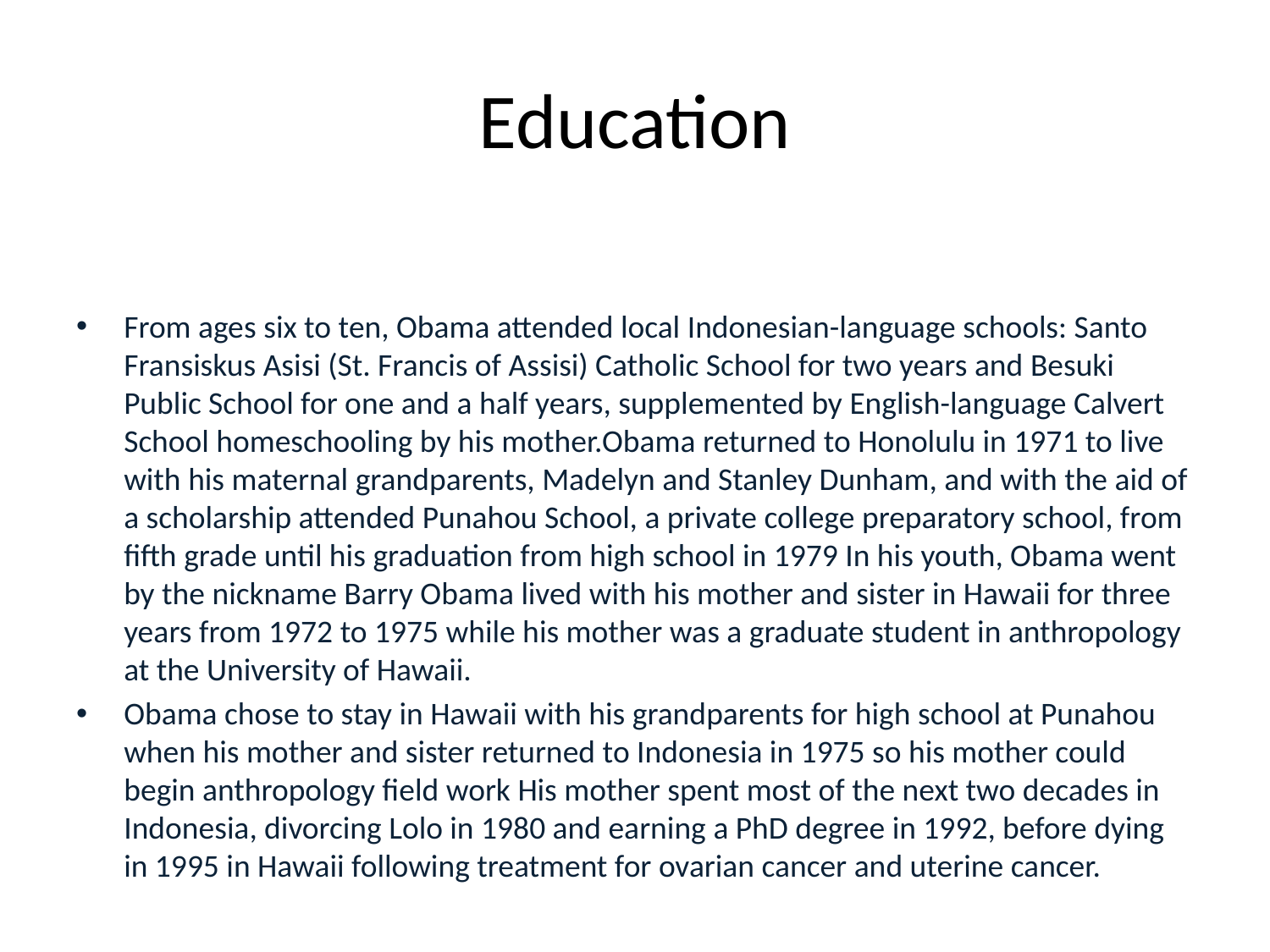

# Education

From ages six to ten, Obama attended local Indonesian-language schools: Santo Fransiskus Asisi (St. Francis of Assisi) Catholic School for two years and Besuki Public School for one and a half years, supplemented by English-language Calvert School homeschooling by his mother.Obama returned to Honolulu in 1971 to live with his maternal grandparents, Madelyn and Stanley Dunham, and with the aid of a scholarship attended Punahou School, a private college preparatory school, from fifth grade until his graduation from high school in 1979 In his youth, Obama went by the nickname Barry Obama lived with his mother and sister in Hawaii for three years from 1972 to 1975 while his mother was a graduate student in anthropology at the University of Hawaii.
Obama chose to stay in Hawaii with his grandparents for high school at Punahou when his mother and sister returned to Indonesia in 1975 so his mother could begin anthropology field work His mother spent most of the next two decades in Indonesia, divorcing Lolo in 1980 and earning a PhD degree in 1992, before dying in 1995 in Hawaii following treatment for ovarian cancer and uterine cancer.